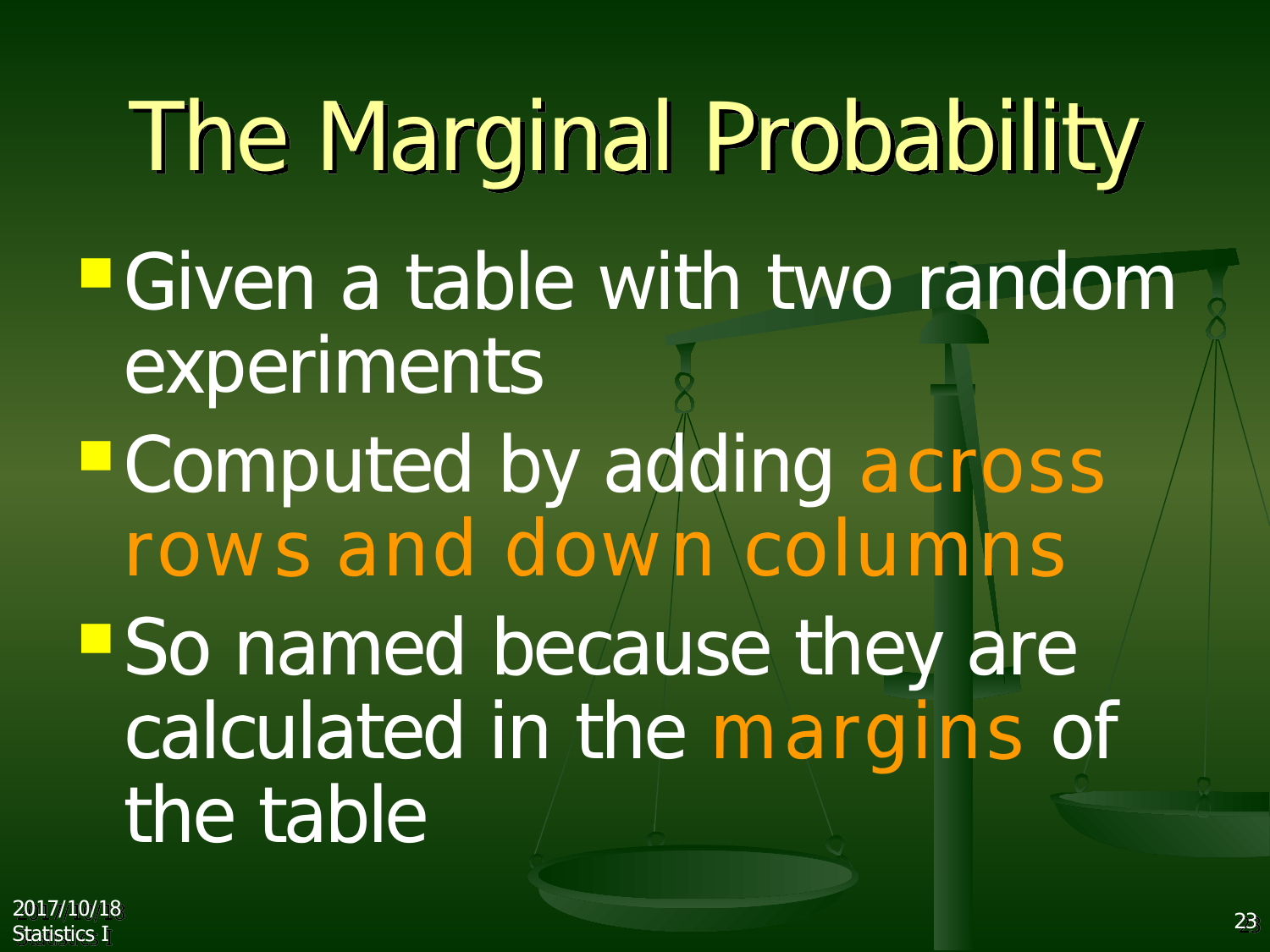

# The Marginal Probability
Given a table with two random experiments
Computed by adding across rows and down columns
So named because they are calculated in the margins of the table
2017/10/18
Statistics I
23